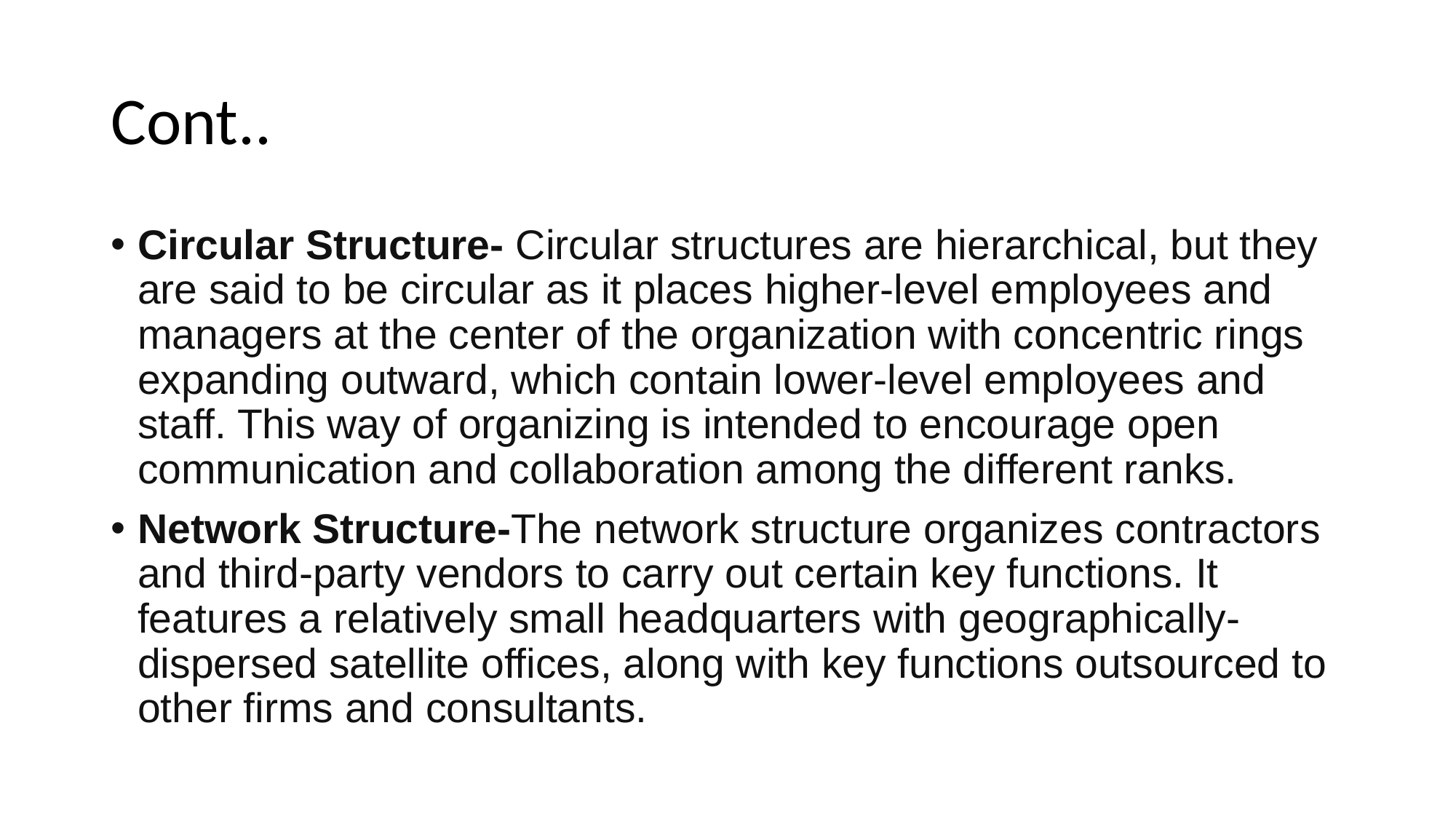

# Cont..
Circular Structure- Circular structures are hierarchical, but they are said to be circular as it places higher-level employees and managers at the center of the organization with concentric rings expanding outward, which contain lower-level employees and staff. This way of organizing is intended to encourage open communication and collaboration among the different ranks.
Network Structure-The network structure organizes contractors and third-party vendors to carry out certain key functions. It features a relatively small headquarters with geographically-dispersed satellite offices, along with key functions outsourced to other firms and consultants.